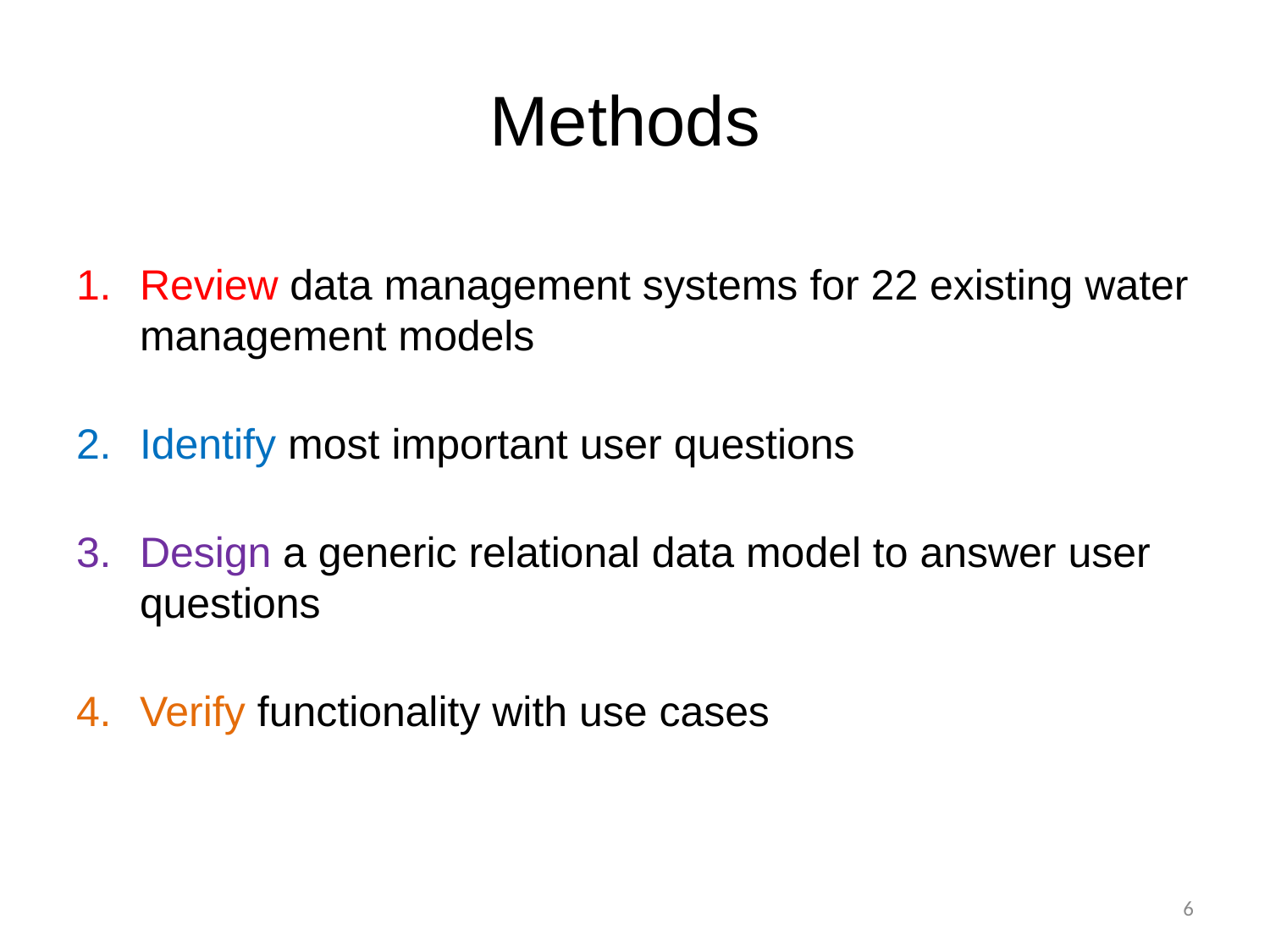

# Methods
Review data management systems for 22 existing water management models

Identify most important user questions

Design a generic relational data model to answer user questions

Verify functionality with use cases
6